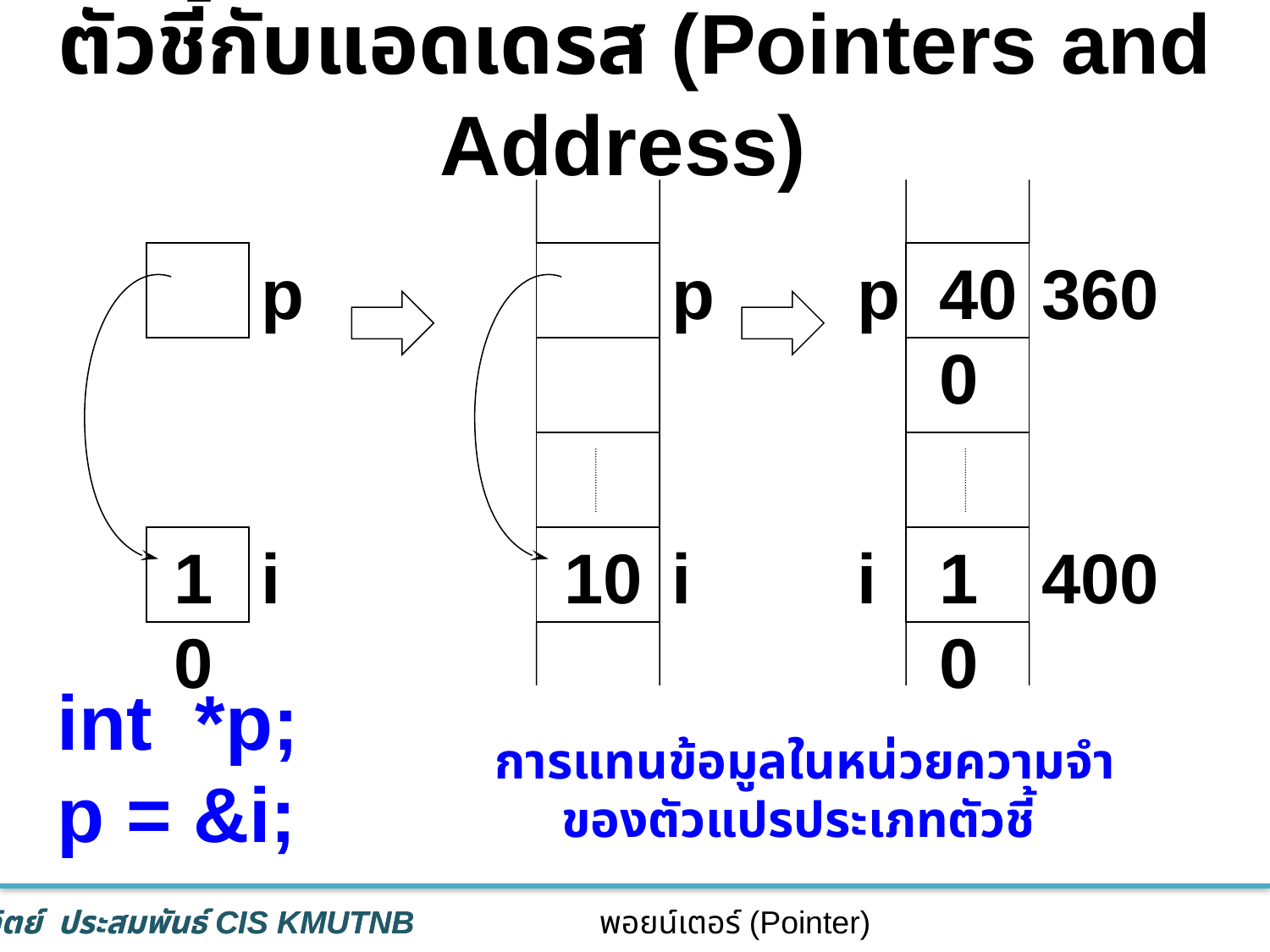

# ตัวชี้กับแอดเดรส (Pointers and Address)

p

i

10

p

i

360
400
400
10

p

i
10

int  *p;
p = &i;
การแทนข้อมูลในหน่วยความจำของตัวแปรประเภทตัวชี้
7
พอยน์เตอร์ (Pointer)